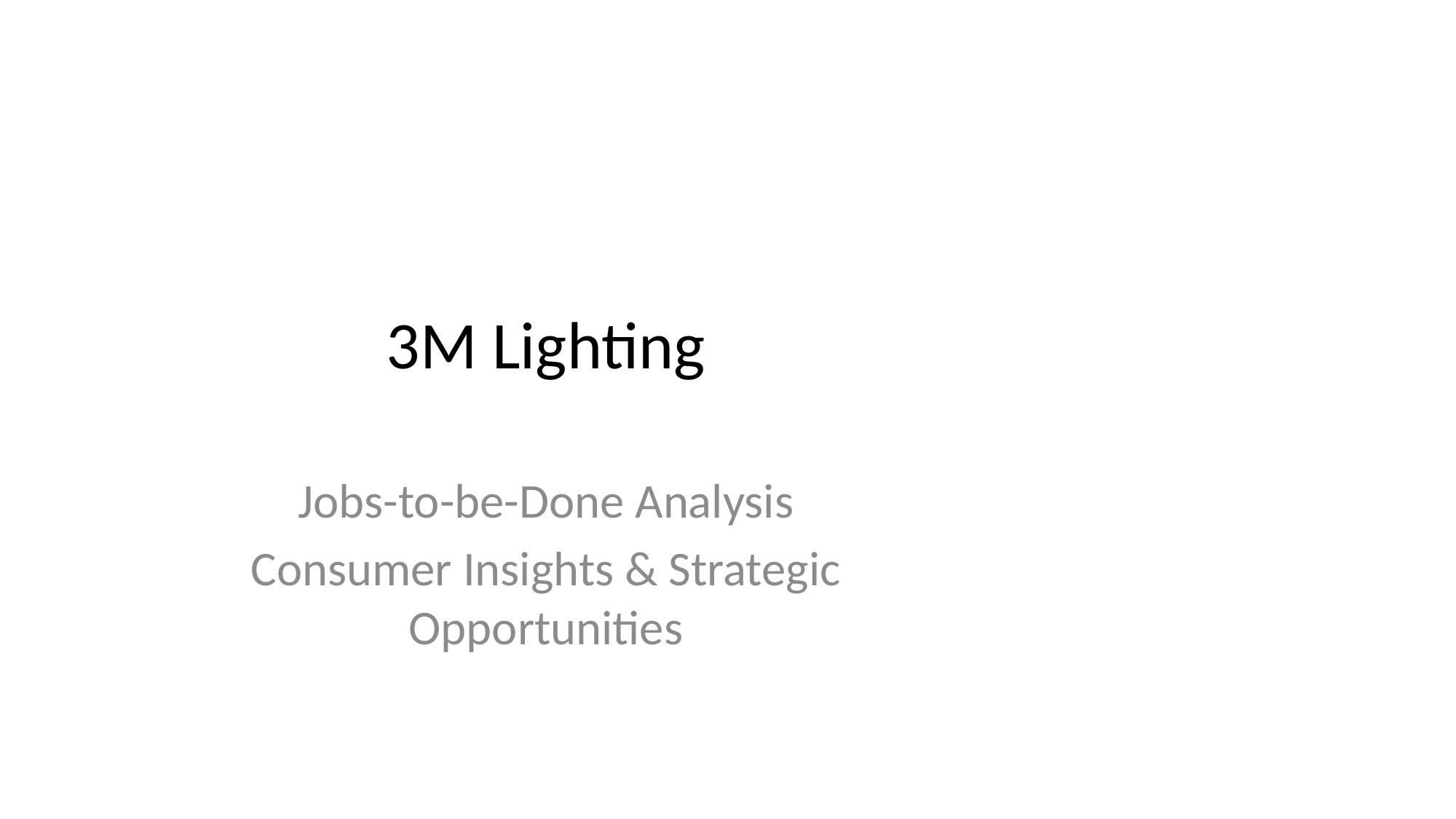

# 3M Lighting
Jobs-to-be-Done Analysis
Consumer Insights & Strategic Opportunities